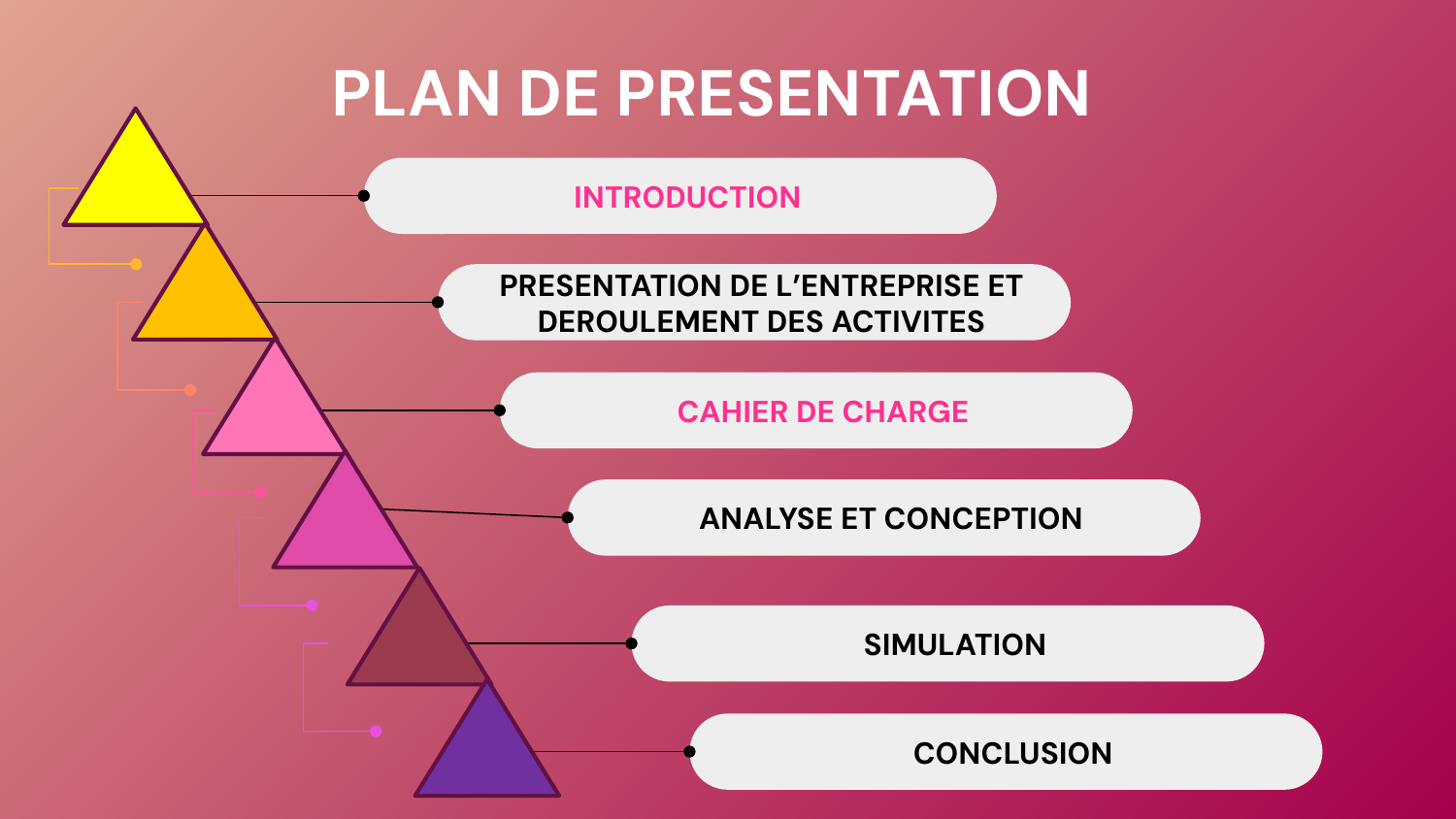

# PLAN DE PRESENTATION

INTRODUCTION

PRESENTATION DE L’ENTREPRISE ET DEROULEMENT DES ACTIVITES

CAHIER DE CHARGE

ANALYSE ET CONCEPTION

SIMULATION

CONCLUSION